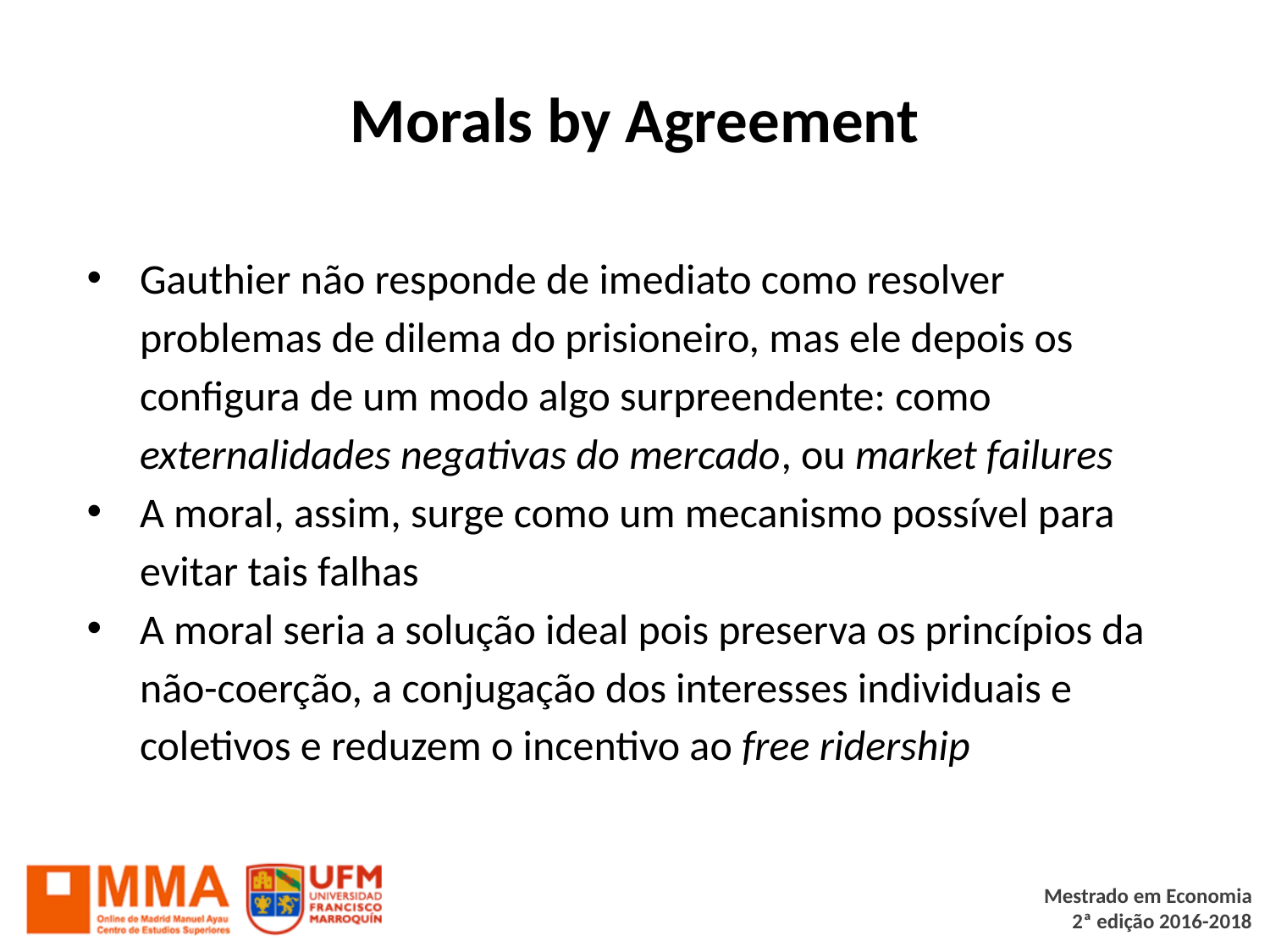

# Morals by Agreement
Gauthier não responde de imediato como resolver problemas de dilema do prisioneiro, mas ele depois os configura de um modo algo surpreendente: como externalidades negativas do mercado, ou market failures
A moral, assim, surge como um mecanismo possível para evitar tais falhas
A moral seria a solução ideal pois preserva os princípios da não-coerção, a conjugação dos interesses individuais e coletivos e reduzem o incentivo ao free ridership